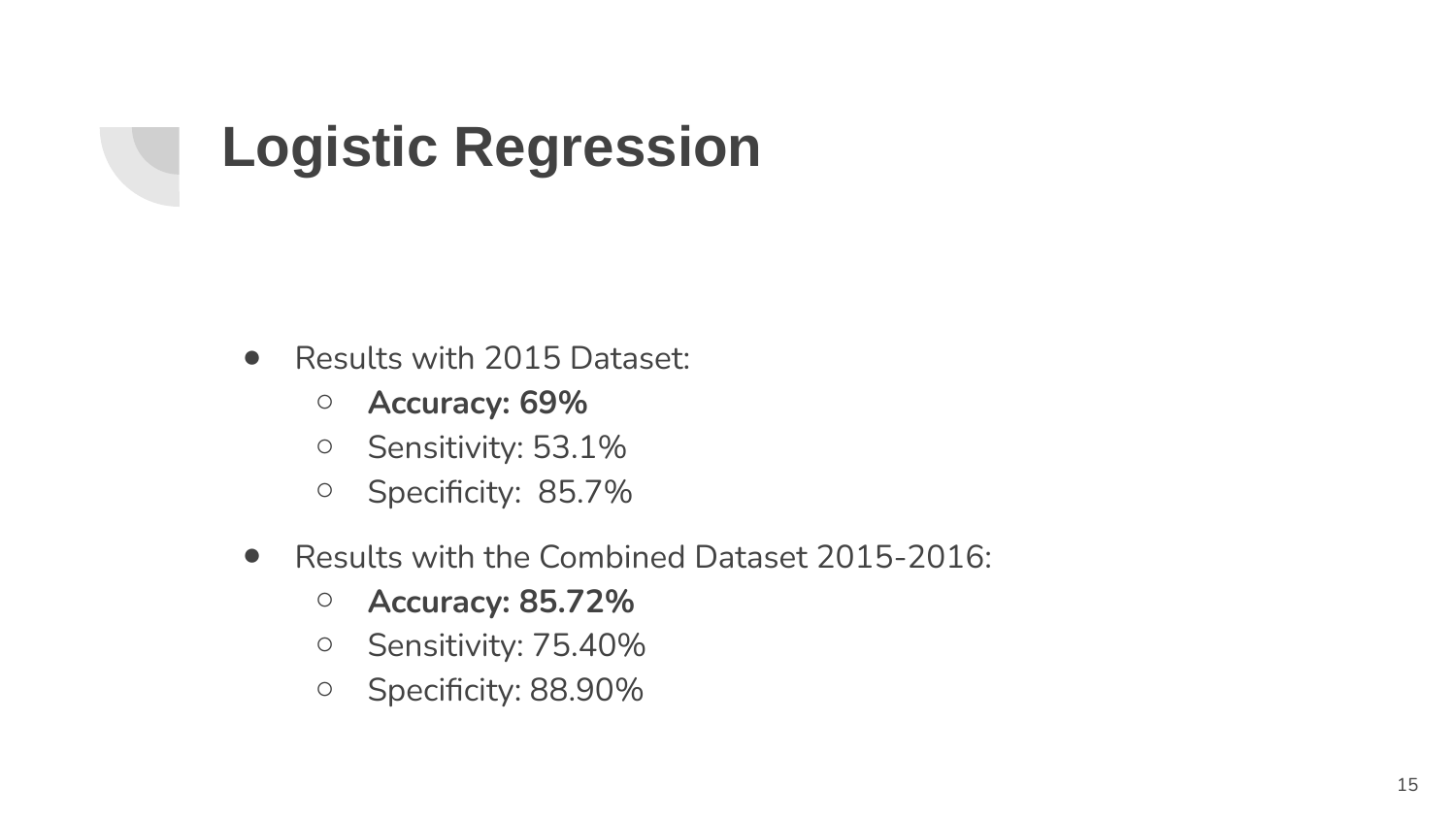

Logistic Regression
Results with 2015 Dataset:
Accuracy: 69%
Sensitivity: 53.1%
Specificity:  85.7%
Results with the Combined Dataset 2015-2016:
Accuracy: 85.72%
Sensitivity: 75.40%
Specificity: 88.90%
15